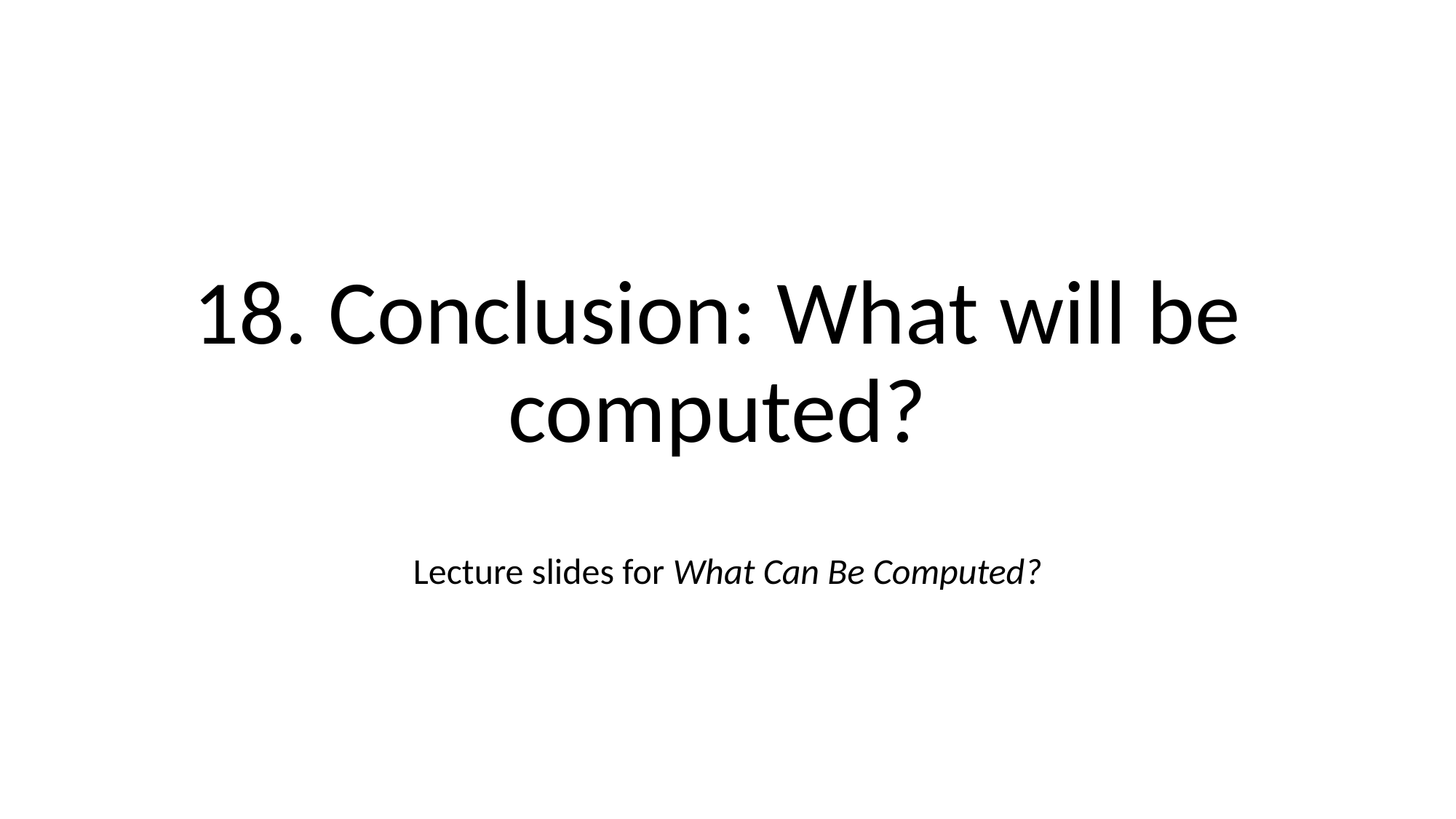

# 18. Conclusion: What will be computed?
Lecture slides for What Can Be Computed?